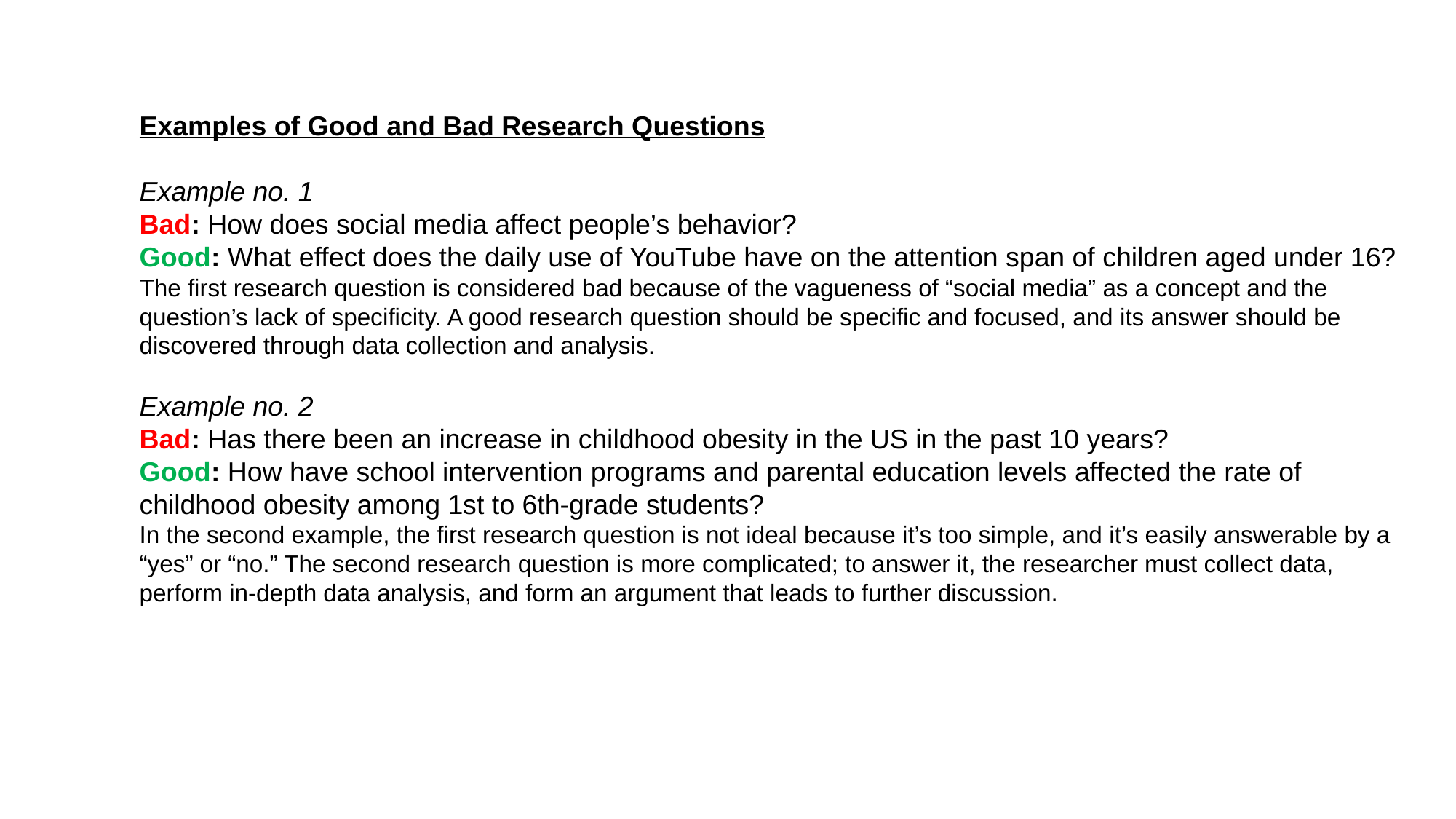

Examples of Good and Bad Research Questions

Example no. 1
Bad: How does social media affect people’s behavior?
Good: What effect does the daily use of YouTube have on the attention span of children aged under 16?
The first research question is considered bad because of the vagueness of “social media” as a concept and the question’s lack of specificity. A good research question should be specific and focused, and its answer should be discovered through data collection and analysis.

Example no. 2
Bad: Has there been an increase in childhood obesity in the US in the past 10 years?
Good: How have school intervention programs and parental education levels affected the rate of childhood obesity among 1st to 6th-grade students?
In the second example, the first research question is not ideal because it’s too simple, and it’s easily answerable by a “yes” or “no.” The second research question is more complicated; to answer it, the researcher must collect data, perform in-depth data analysis, and form an argument that leads to further discussion.